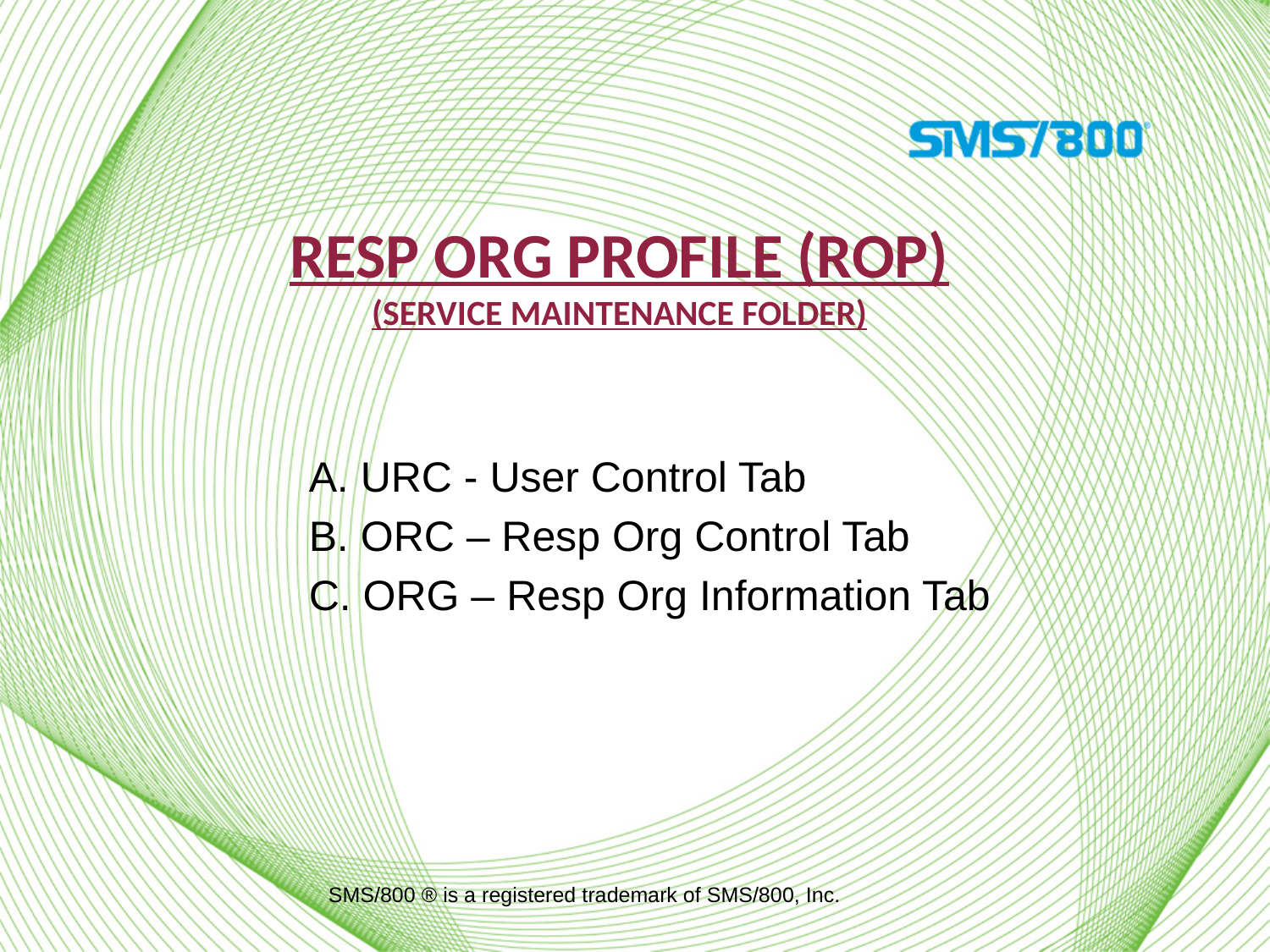

# Resp Org Profile (ROP) (Service Maintenance folder)
A. URC - User Control Tab
B. ORC – Resp Org Control Tab
C. ORG – Resp Org Information Tab
SMS/800 ® is a registered trademark of SMS/800, Inc.